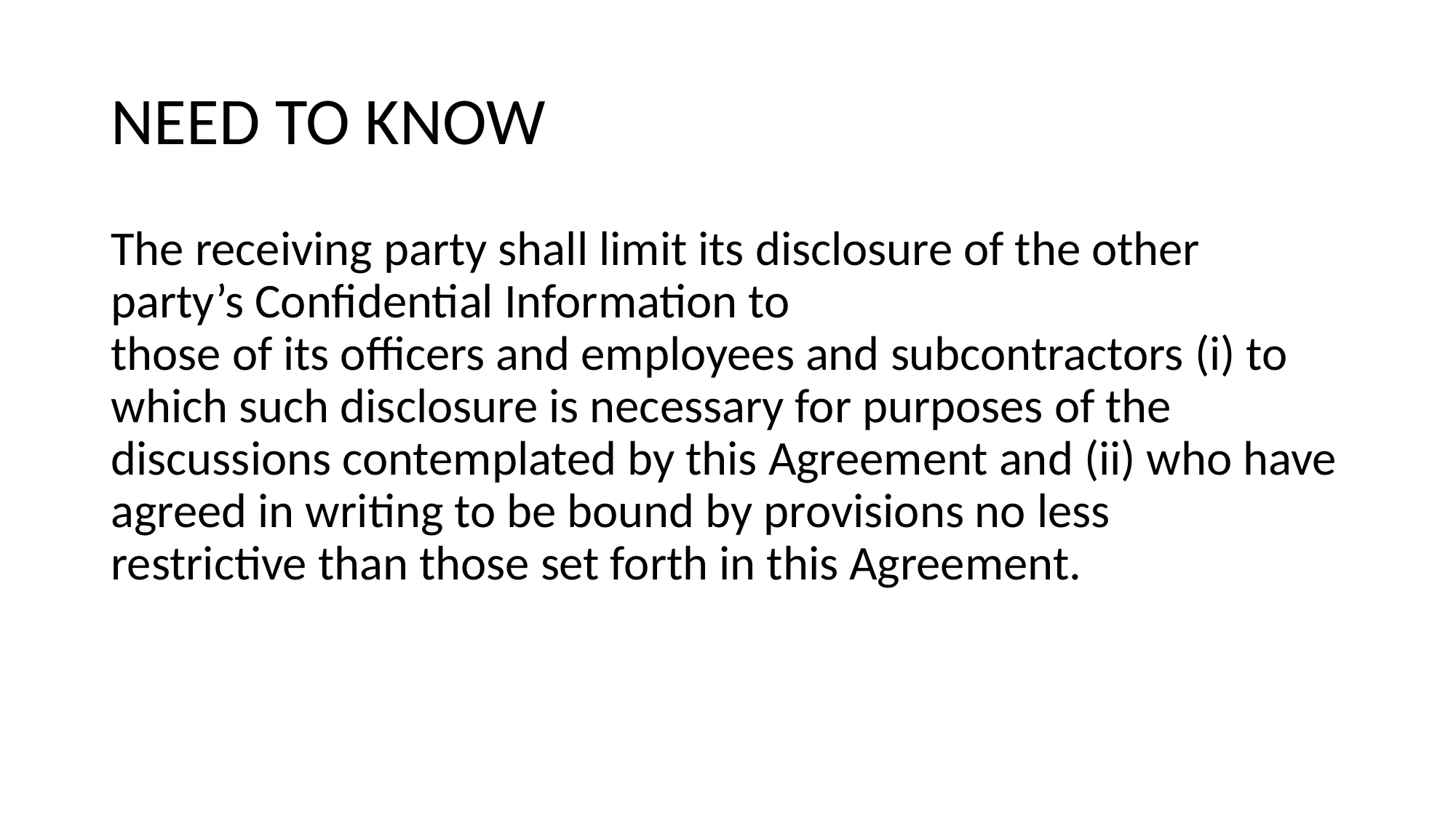

# NEED TO KNOW
The receiving party shall limit its disclosure of the other party’s Confidential Information to
those of its officers and employees and subcontractors (i) to which such disclosure is necessary for purposes of the
discussions contemplated by this Agreement and (ii) who have agreed in writing to be bound by provisions no less
restrictive than those set forth in this Agreement.